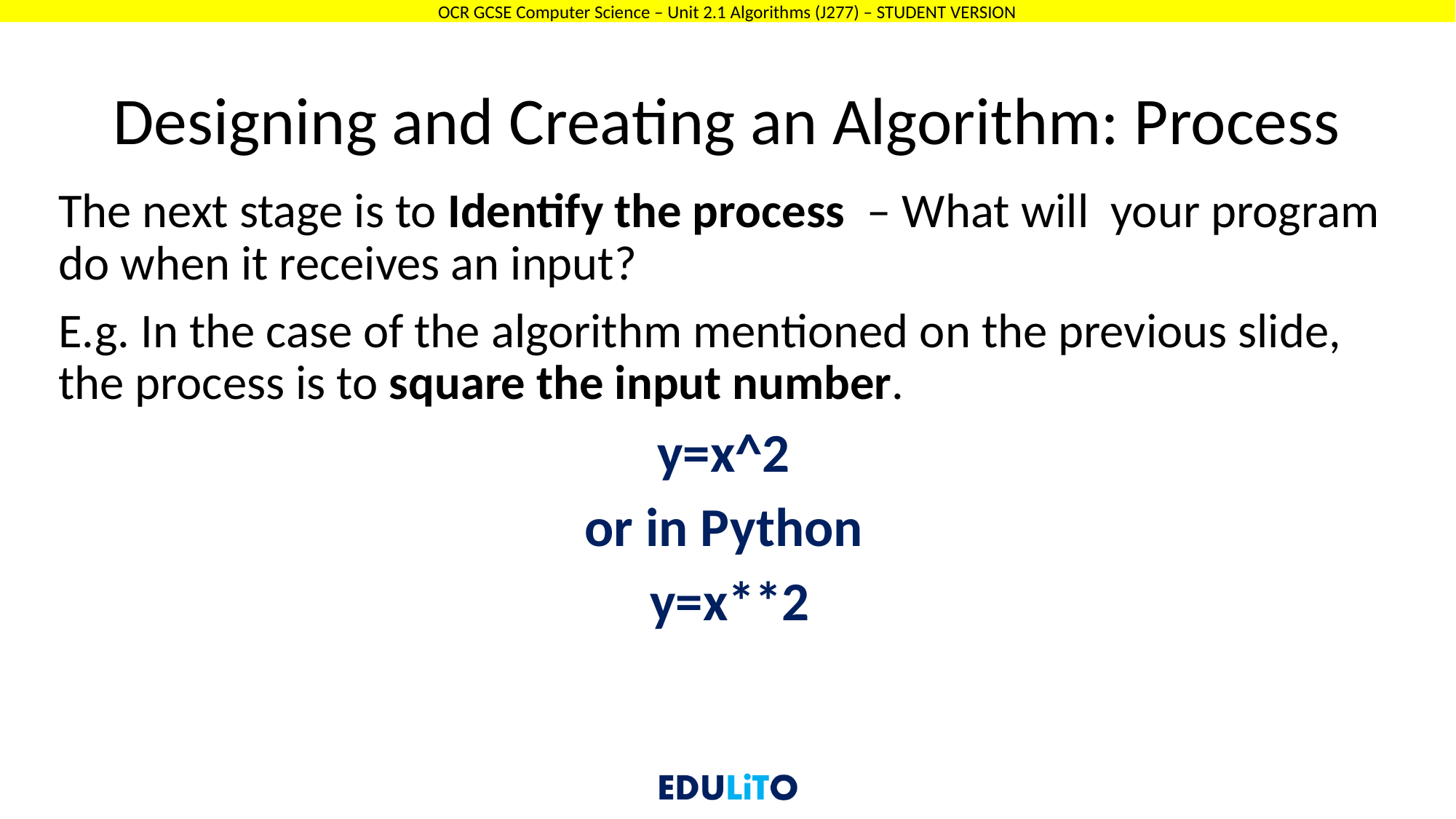

# Designing and Creating an Algorithm: Process
The next stage is to Identify the process  – What will  your program do when it receives an input?
E.g. In the case of the algorithm mentioned on the previous slide, the process is to square the input number.
y=x^2
or in Python
y=x**2